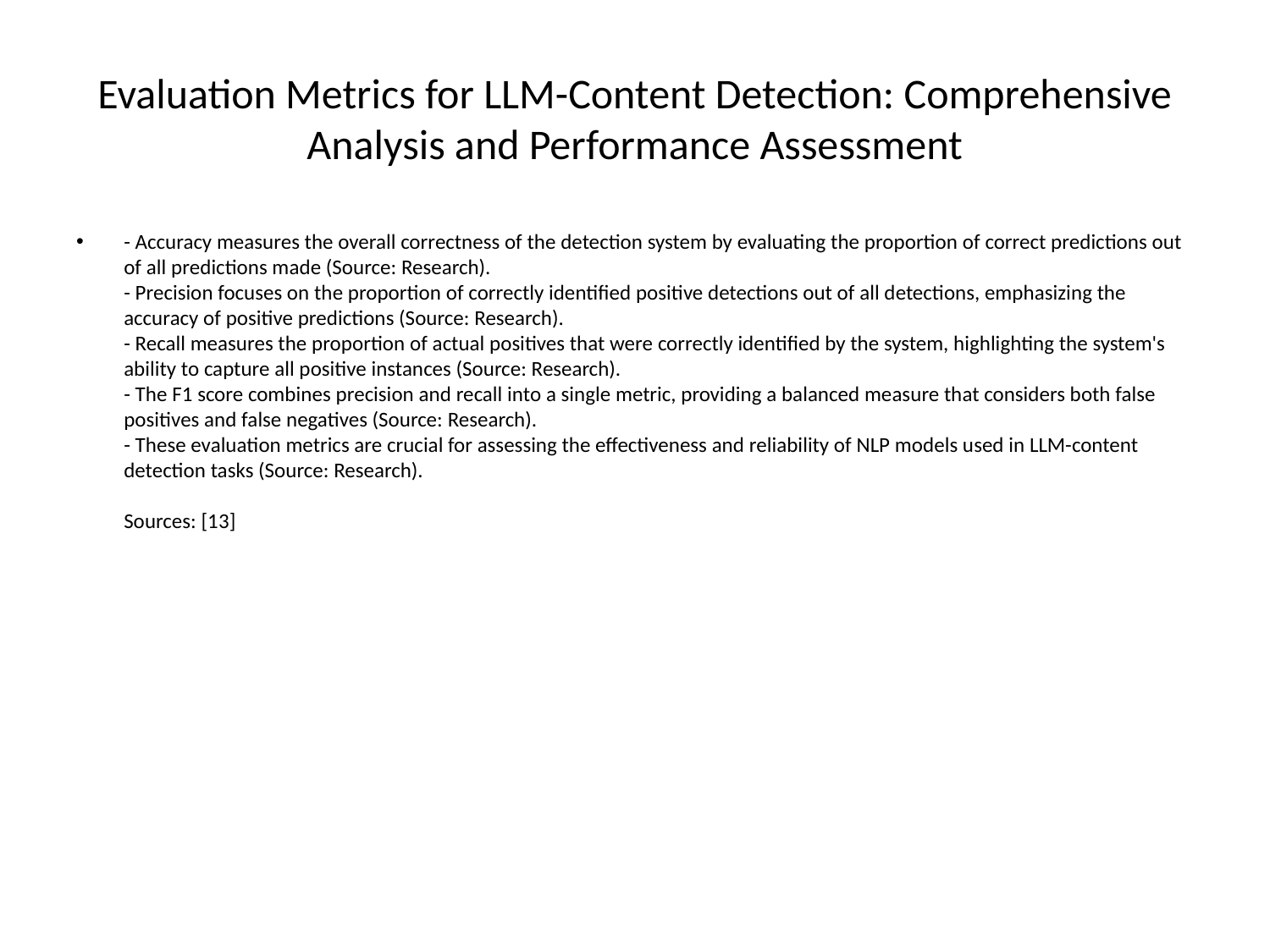

# Evaluation Metrics for LLM-Content Detection: Comprehensive Analysis and Performance Assessment
- Accuracy measures the overall correctness of the detection system by evaluating the proportion of correct predictions out of all predictions made (Source: Research).
- Precision focuses on the proportion of correctly identified positive detections out of all detections, emphasizing the accuracy of positive predictions (Source: Research).
- Recall measures the proportion of actual positives that were correctly identified by the system, highlighting the system's ability to capture all positive instances (Source: Research).
- The F1 score combines precision and recall into a single metric, providing a balanced measure that considers both false positives and false negatives (Source: Research).
- These evaluation metrics are crucial for assessing the effectiveness and reliability of NLP models used in LLM-content detection tasks (Source: Research).
Sources: [13]